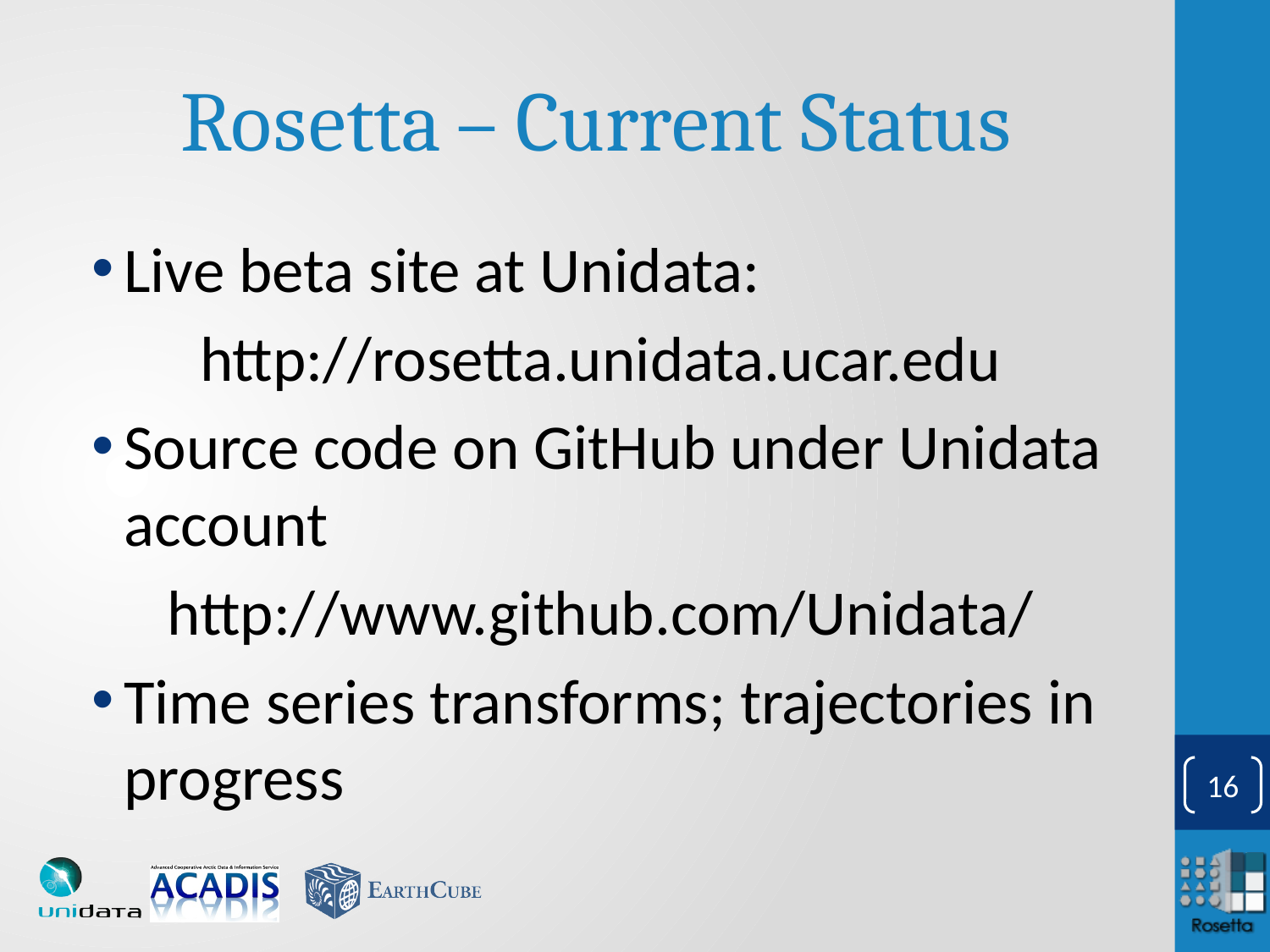

# Rosetta – Current Status
Live beta site at Unidata:
http://rosetta.unidata.ucar.edu
Source code on GitHub under Unidata account
http://www.github.com/Unidata/
Time series transforms; trajectories in progress
16